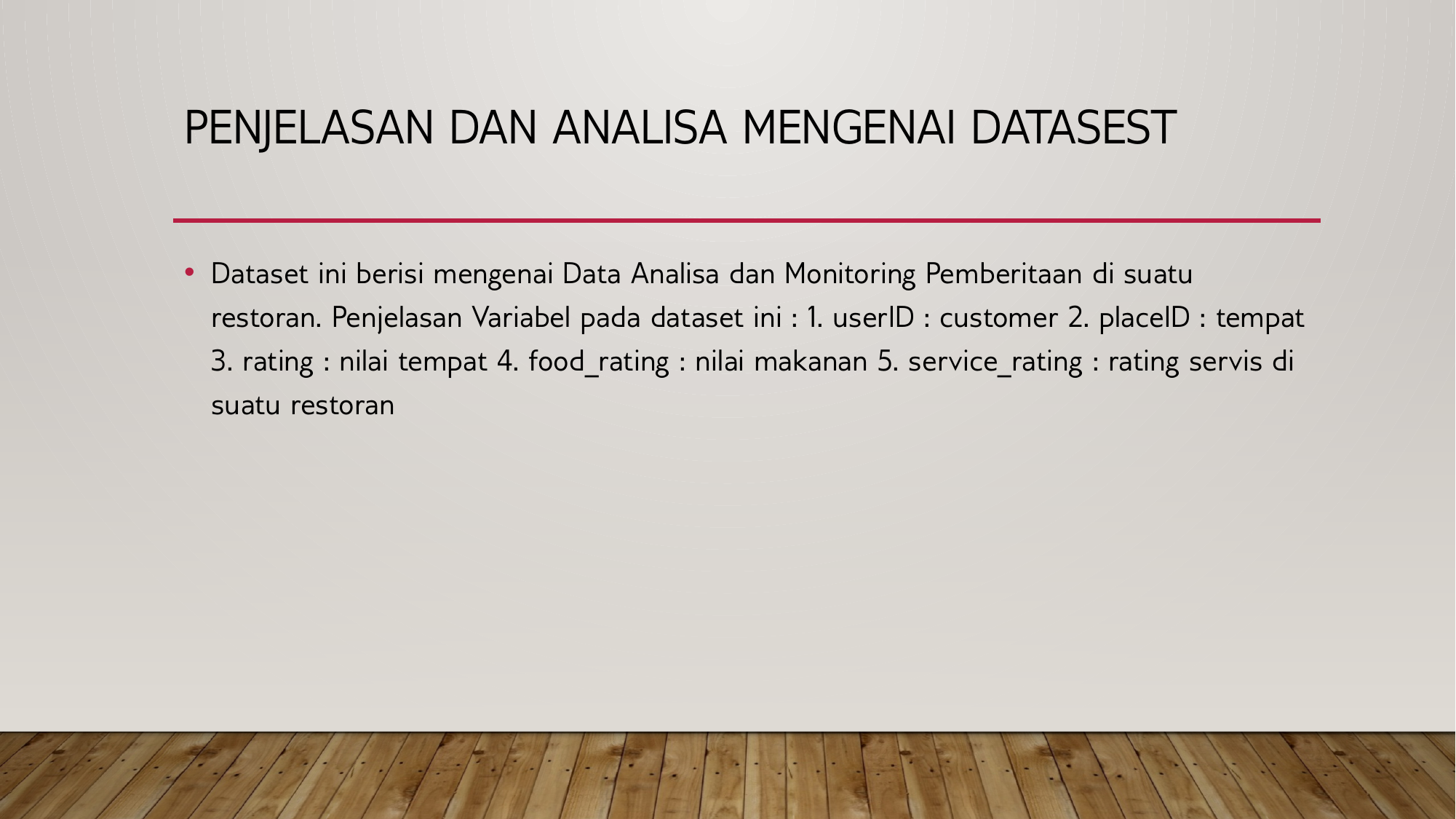

# Penjelasan dan analisa mengenai datasest
Dataset ini berisi mengenai Data Analisa dan Monitoring Pemberitaan di suatu restoran. Penjelasan Variabel pada dataset ini : 1. userID : customer 2. placeID : tempat 3. rating : nilai tempat 4. food_rating : nilai makanan 5. service_rating : rating servis di suatu restoran